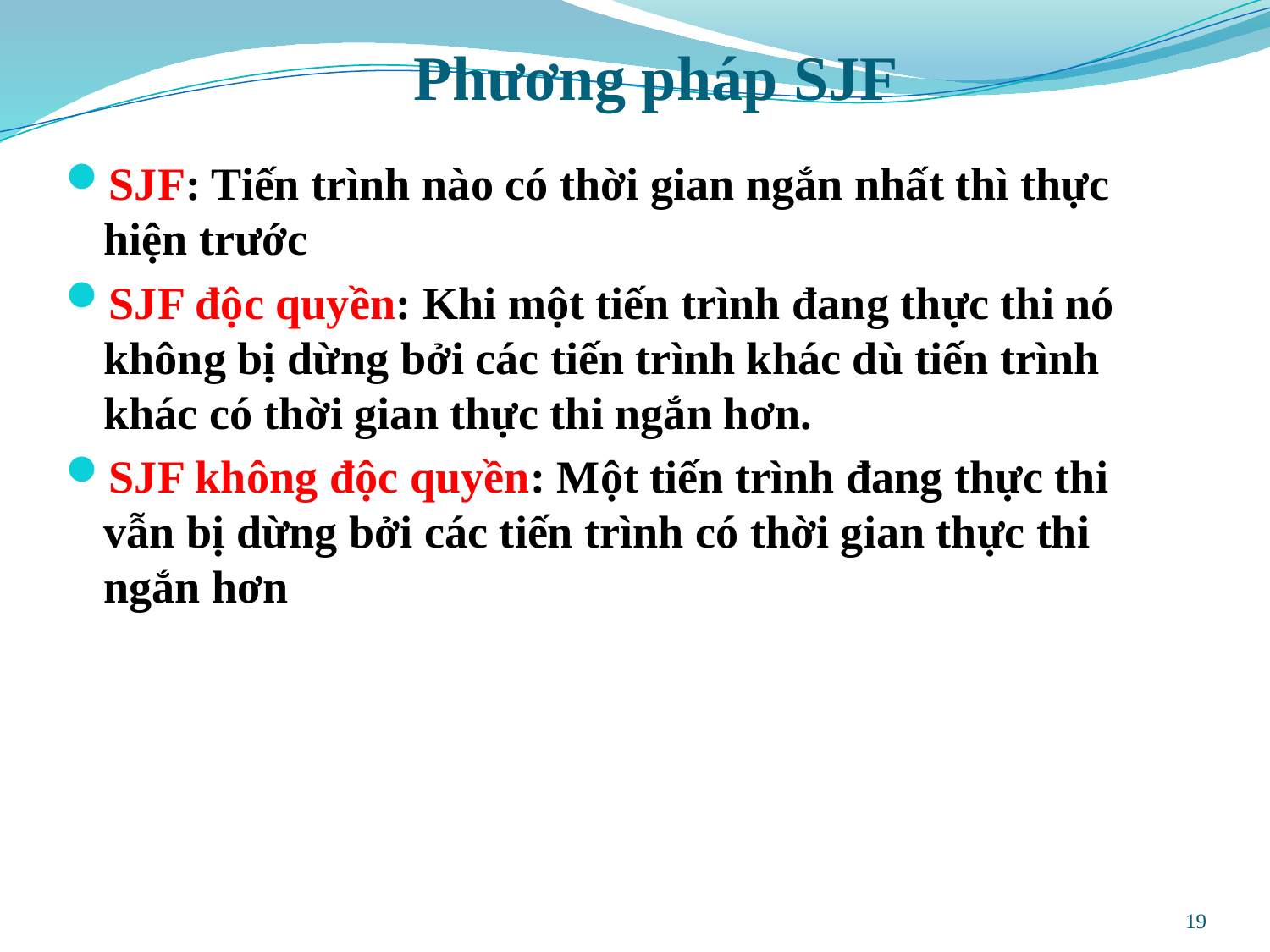

# Phương pháp SJF
SJF: Tiến trình nào có thời gian ngắn nhất thì thực hiện trước
SJF độc quyền: Khi một tiến trình đang thực thi nó không bị dừng bởi các tiến trình khác dù tiến trình khác có thời gian thực thi ngắn hơn.
SJF không độc quyền: Một tiến trình đang thực thi vẫn bị dừng bởi các tiến trình có thời gian thực thi ngắn hơn

19